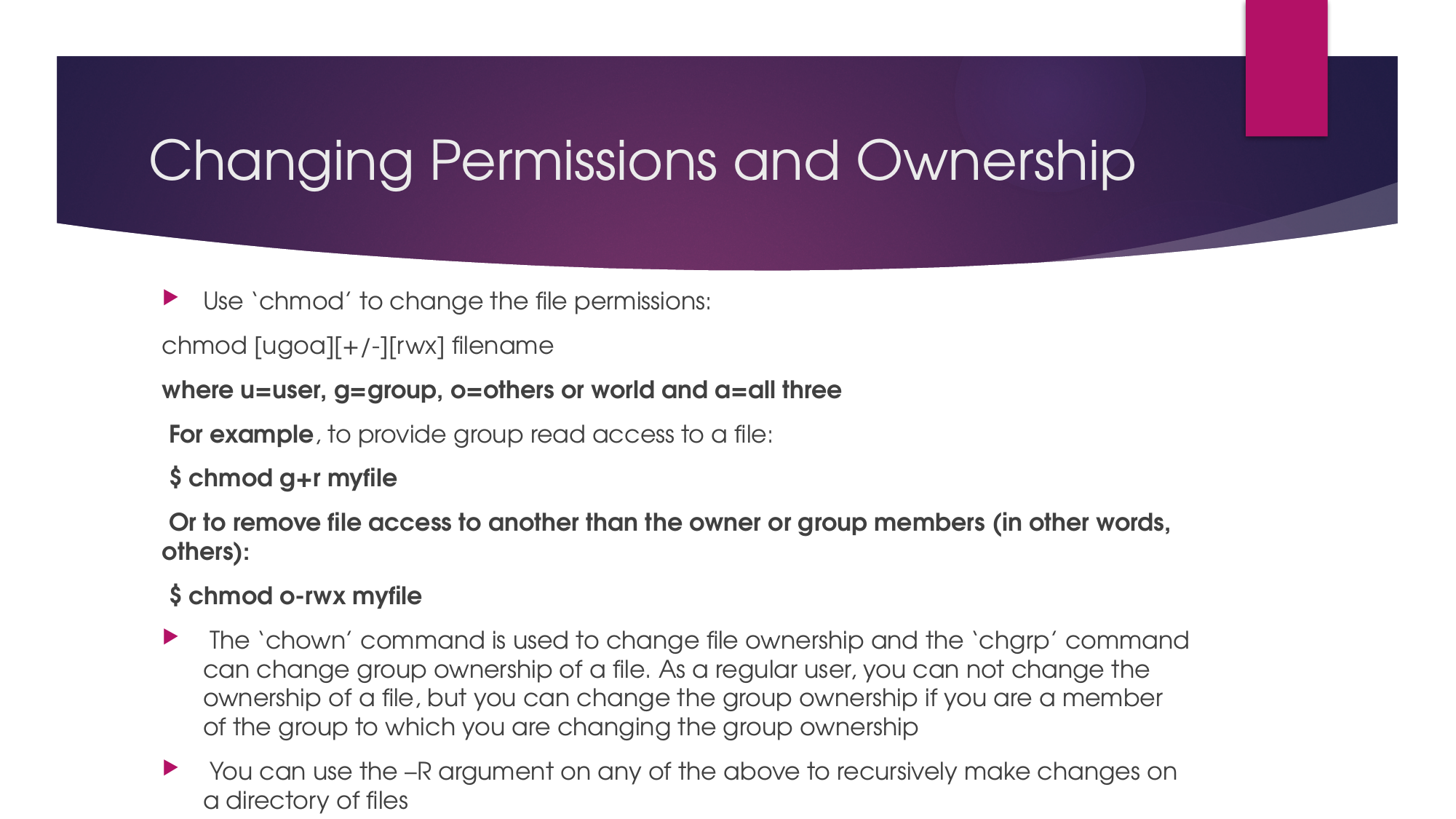

# Changing Permissions and Ownership
Use ‘chmod’ to change the file permissions:
chmod [ugoa][+/-][rwx] filename
where u=user, g=group, o=others or world and a=all three
 For example, to provide group read access to a file:
 $ chmod g+r myfile
 Or to remove file access to another than the owner or group members (in other words, others):
 $ chmod o-rwx myfile
 The ‘chown’ command is used to change file ownership and the ‘chgrp’ command can change group ownership of a file. As a regular user, you can not change the ownership of a file, but you can change the group ownership if you are a member of the group to which you are changing the group ownership
 You can use the –R argument on any of the above to recursively make changes on a directory of files